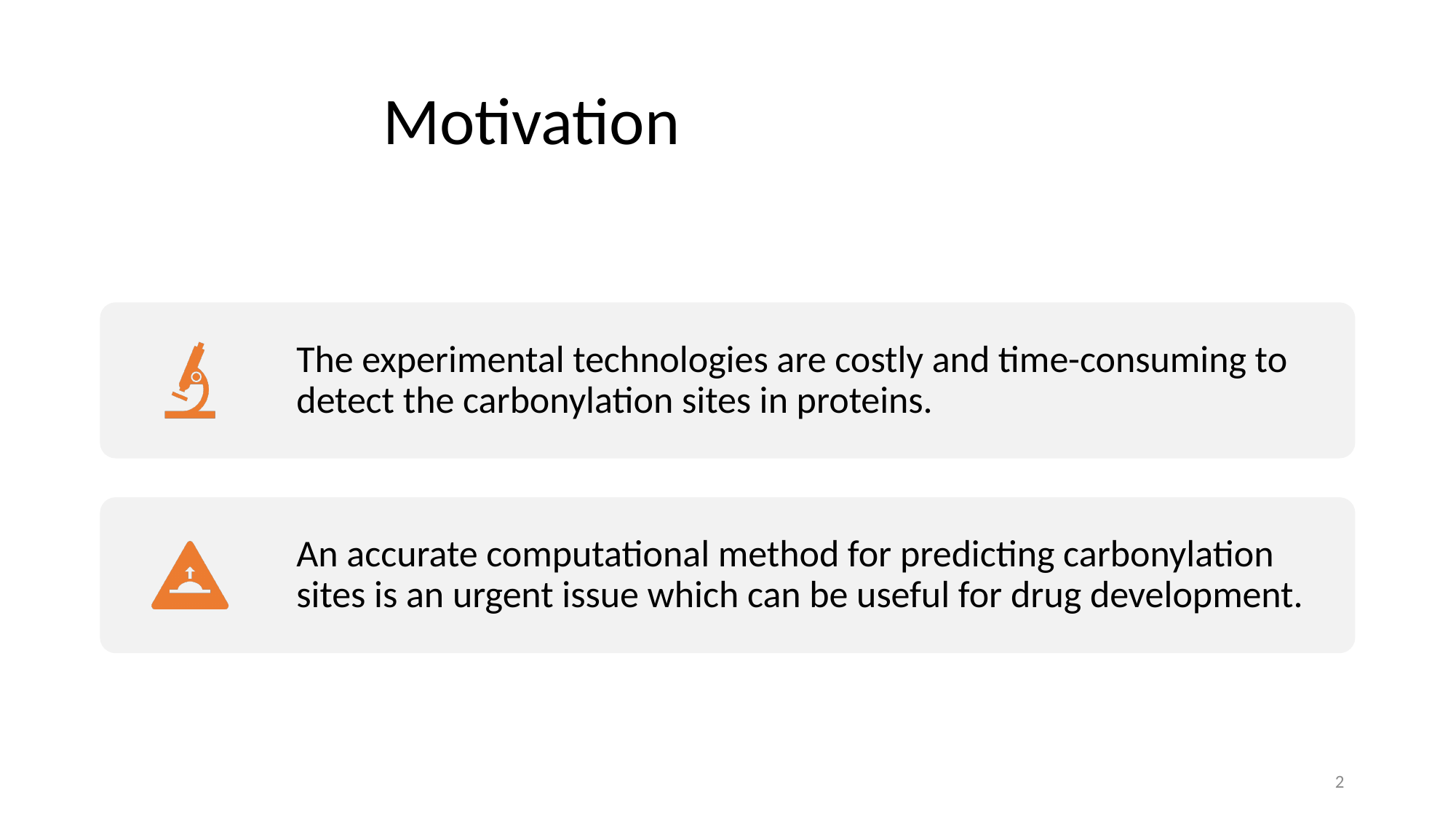

# Motivation
The experimental technologies are costly and time-consuming to detect the carbonylation sites in proteins.
An accurate computational method for predicting carbonylation sites is an urgent issue which can be useful for drug development.
2